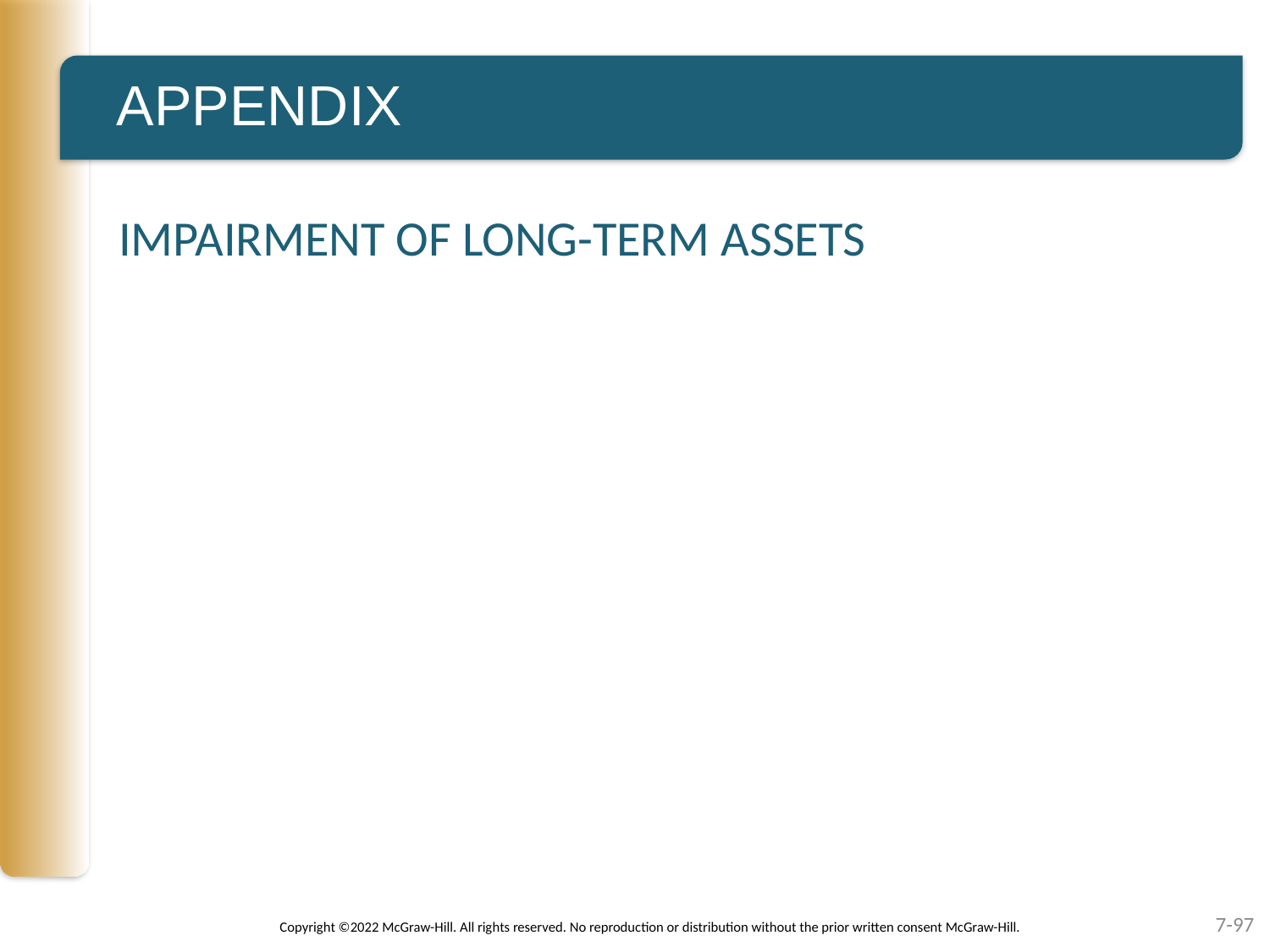

# APPENDIX
IMPAIRMENT OF LONG-TERM ASSETS
7-97
Copyright ©2022 McGraw-Hill. All rights reserved. No reproduction or distribution without the prior written consent McGraw-Hill.